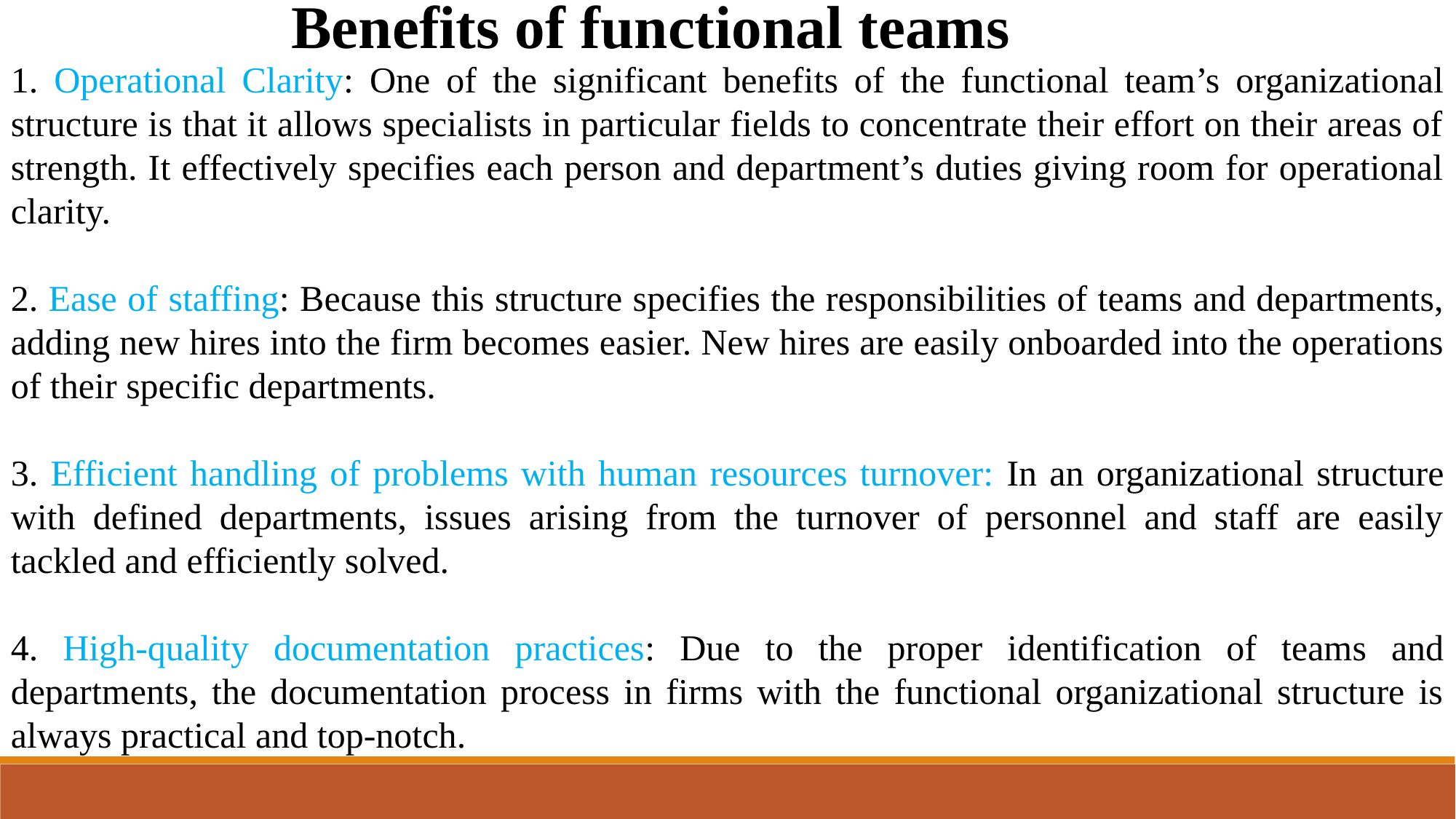

Benefits of functional teams
1. Operational Clarity: One of the significant benefits of the functional team’s organizational structure is that it allows specialists in particular fields to concentrate their effort on their areas of strength. It effectively specifies each person and department’s duties giving room for operational clarity.

2. Ease of staffing: Because this structure specifies the responsibilities of teams and departments, adding new hires into the firm becomes easier. New hires are easily onboarded into the operations of their specific departments.

3. Efficient handling of problems with human resources turnover: In an organizational structure with defined departments, issues arising from the turnover of personnel and staff are easily tackled and efficiently solved.

4. High-quality documentation practices: Due to the proper identification of teams and departments, the documentation process in firms with the functional organizational structure is always practical and top-notch.